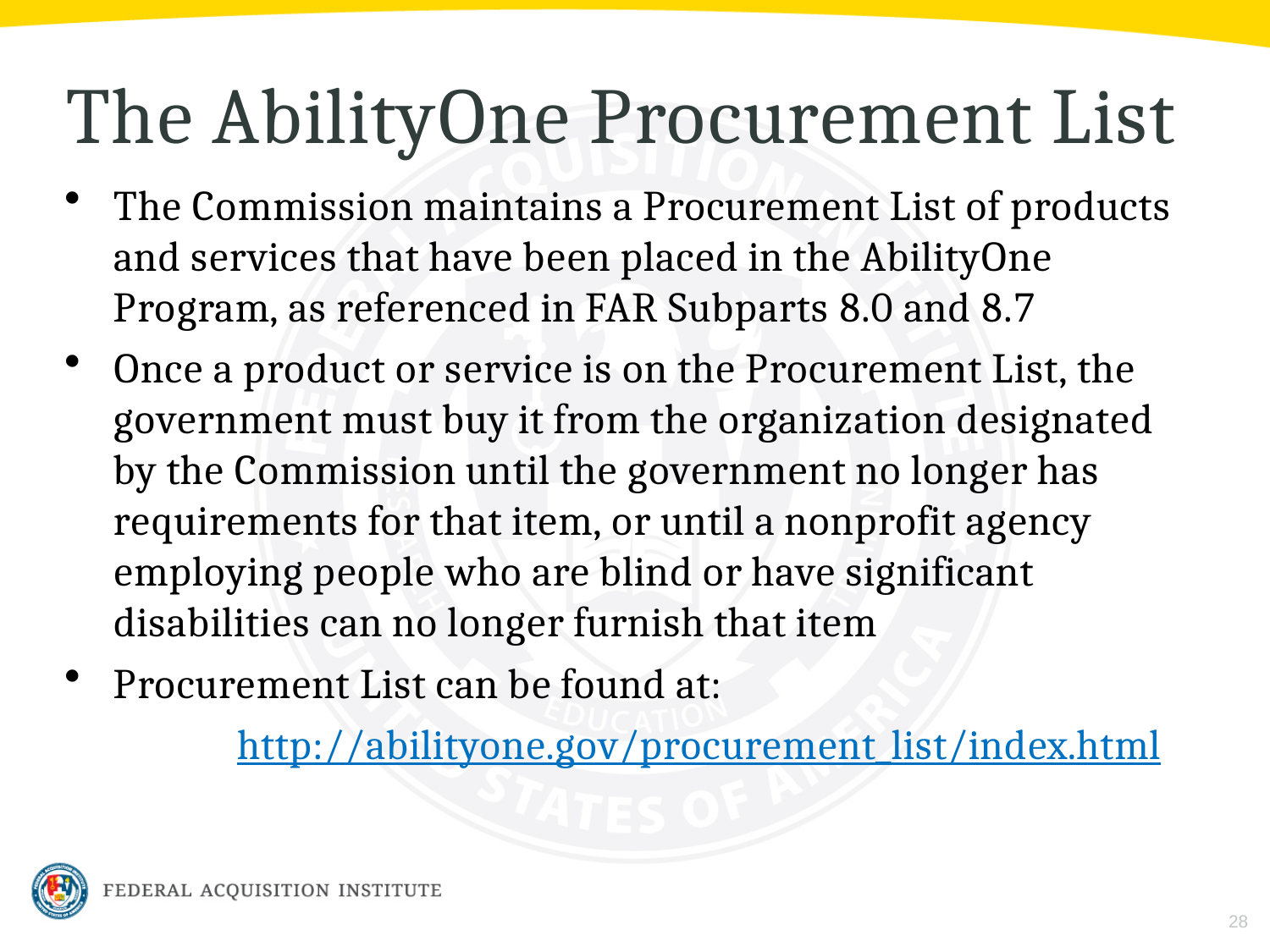

# The AbilityOne Procurement List
The Commission maintains a Procurement List of products and services that have been placed in the AbilityOne Program, as referenced in FAR Subparts 8.0 and 8.7
Once a product or service is on the Procurement List, the government must buy it from the organization designated by the Commission until the government no longer has requirements for that item, or until a nonprofit agency employing people who are blind or have significant disabilities can no longer furnish that item
Procurement List can be found at:
	http://abilityone.gov/procurement_list/index.html
28